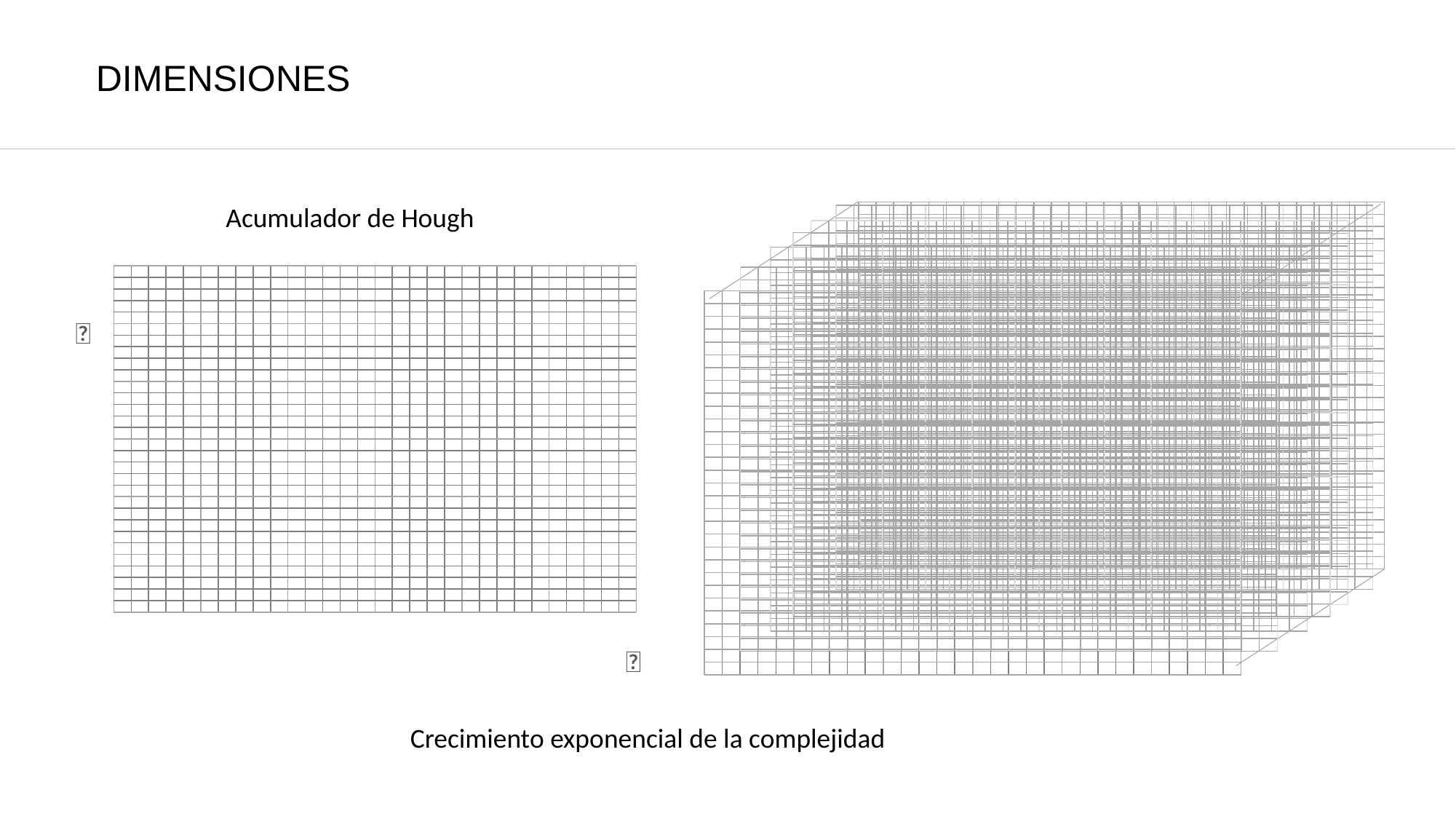

# DIMENSIONES

### Chart

| Category | Y-Values |
|---|---|

### Chart

| Category | Y-Values |
|---|---|

### Chart

| Category | Y-Values |
|---|---|

### Chart

| Category | Y-Values |
|---|---|

### Chart

| Category | Y-Values |
|---|---|

### Chart

| Category | Y-Values |
|---|---|

### Chart

| Category | Y-Values |
|---|---|
Acumulador de Hough

### Chart

| Category | Y-Values |
|---|---|
Crecimiento exponencial de la complejidad